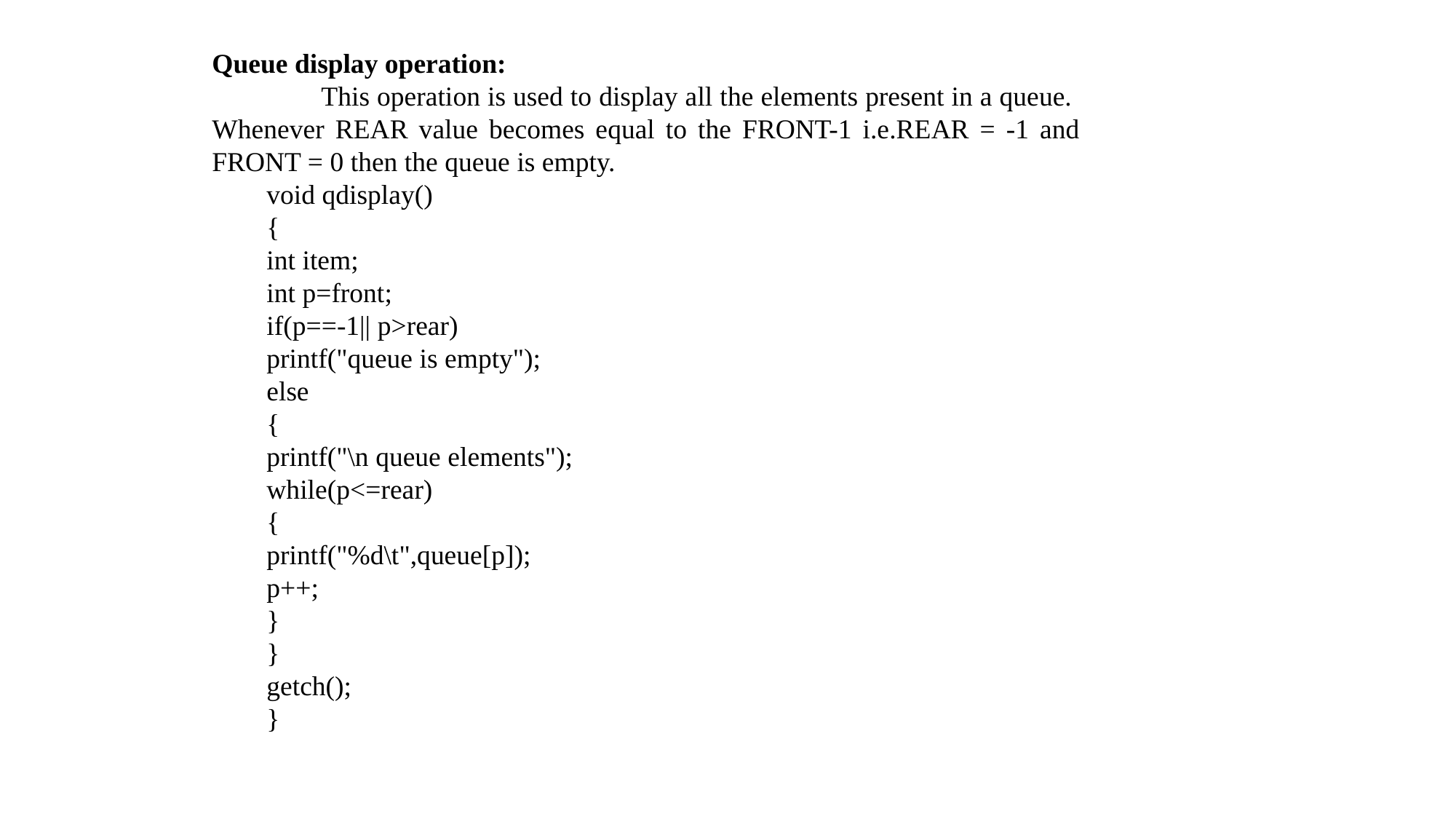

Queue display operation:
	This operation is used to display all the elements present in a queue.  Whenever REAR value becomes equal to the FRONT-1 i.e.REAR = -1 and FRONT = 0 then the queue is empty.
void qdisplay()
{
int item;
int p=front;
if(p==-1|| p>rear)
printf("queue is empty");
else
{
printf("\n queue elements");
while(p<=rear)
{
printf("%d\t",queue[p]);
p++;
}
}
getch();
}